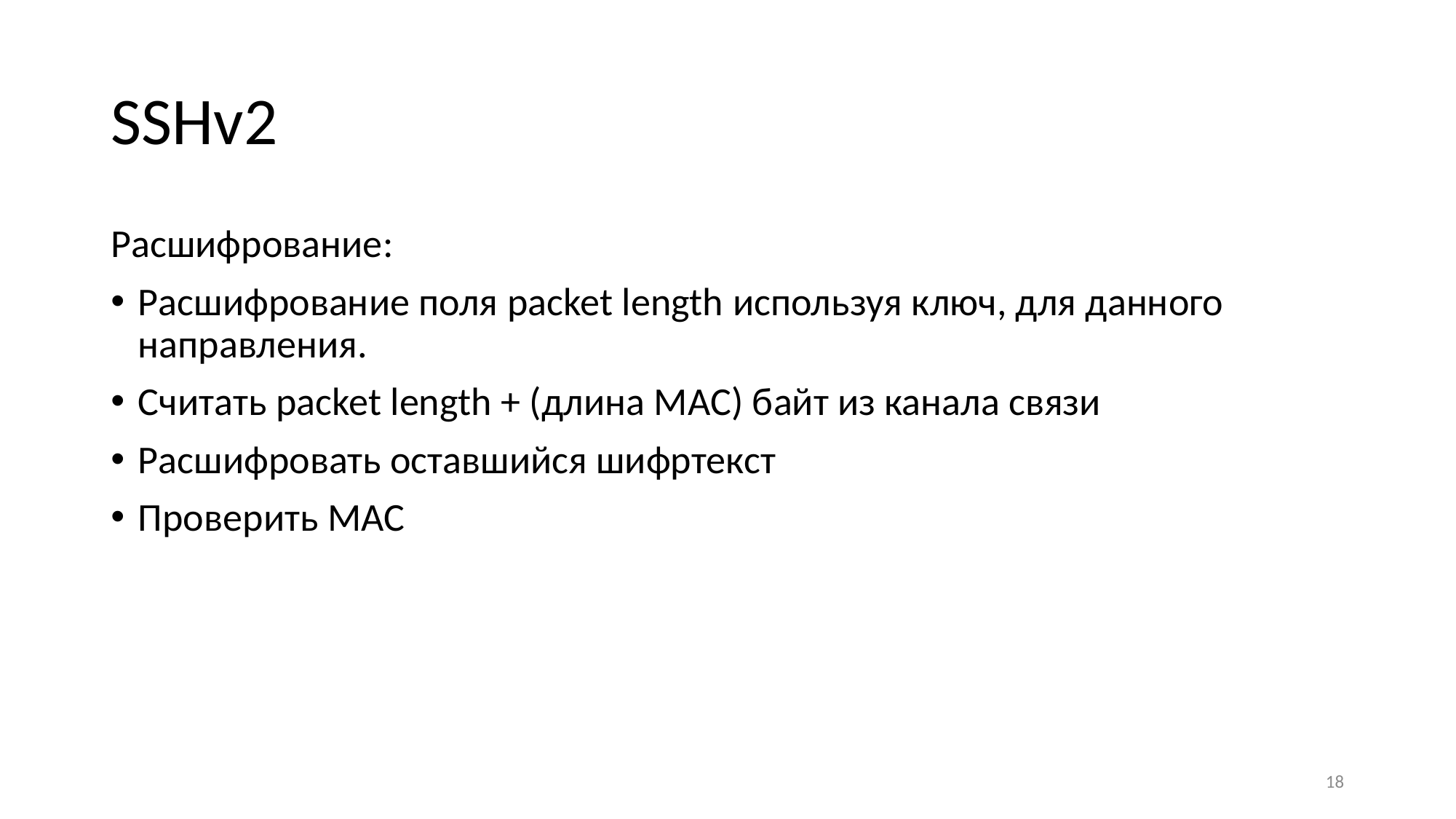

# SSHv2
Расшифрование:
Расшифрование поля packet length используя ключ, для данного направления.
Считать packet length + (длина MAC) байт из канала связи
Расшифровать оставшийся шифртекст
Проверить MAC
18